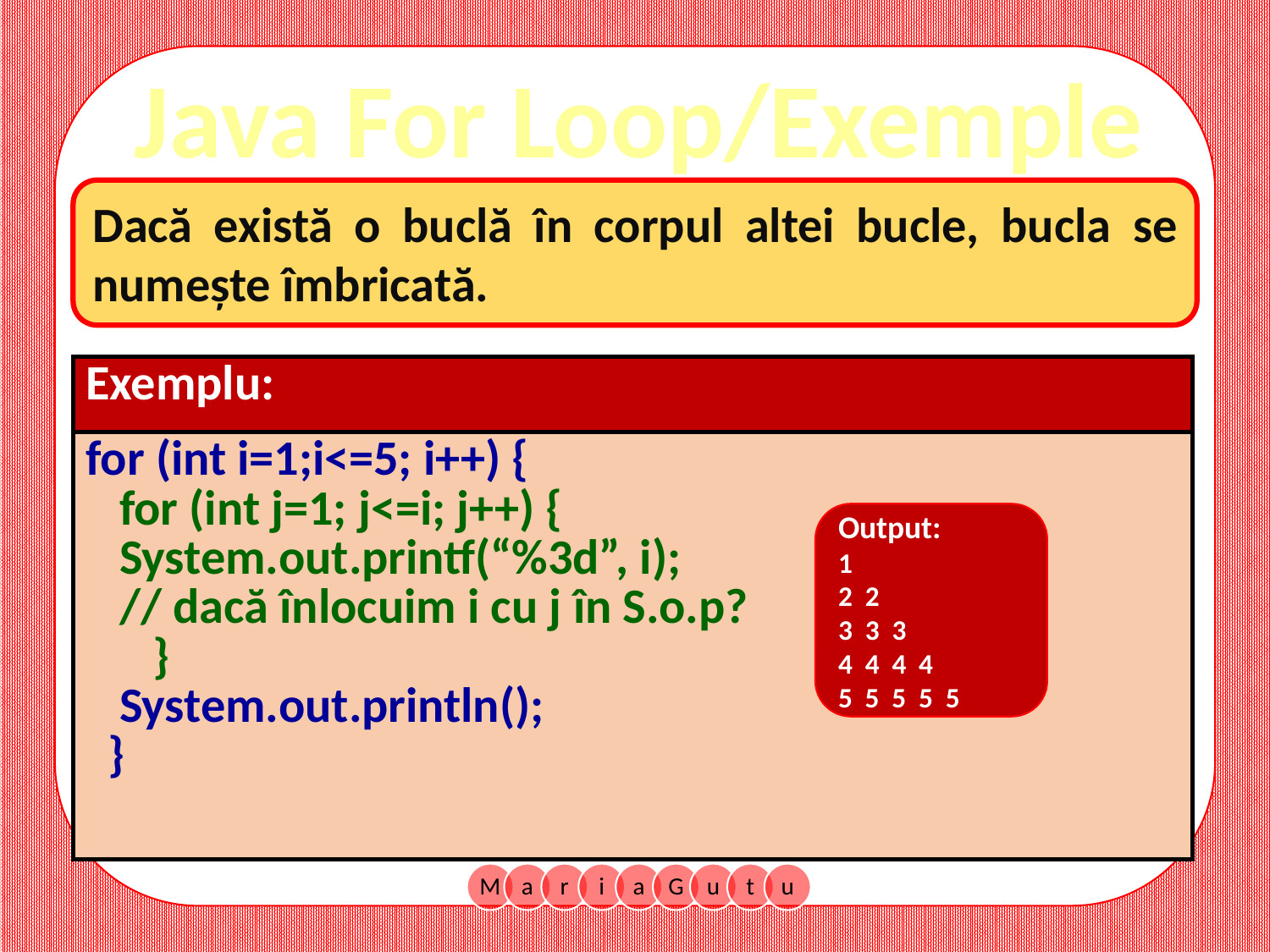

Java For Loop/Exemple

Dacă există o buclă în corpul altei bucle, bucla se numește îmbricată.
| Exemplu: |
| --- |
| for (int i=1;i<=5; i++) { for (int j=1; j<=i; j++) { System.out.printf(“%3d”, i); // dacă înlocuim i cu j în S.o.p? } System.out.println(); } |
Output:
1
2  2
3  3  3
4  4  4  4
5  5  5  5  5
M
a
r
i
a
G
u
t
u